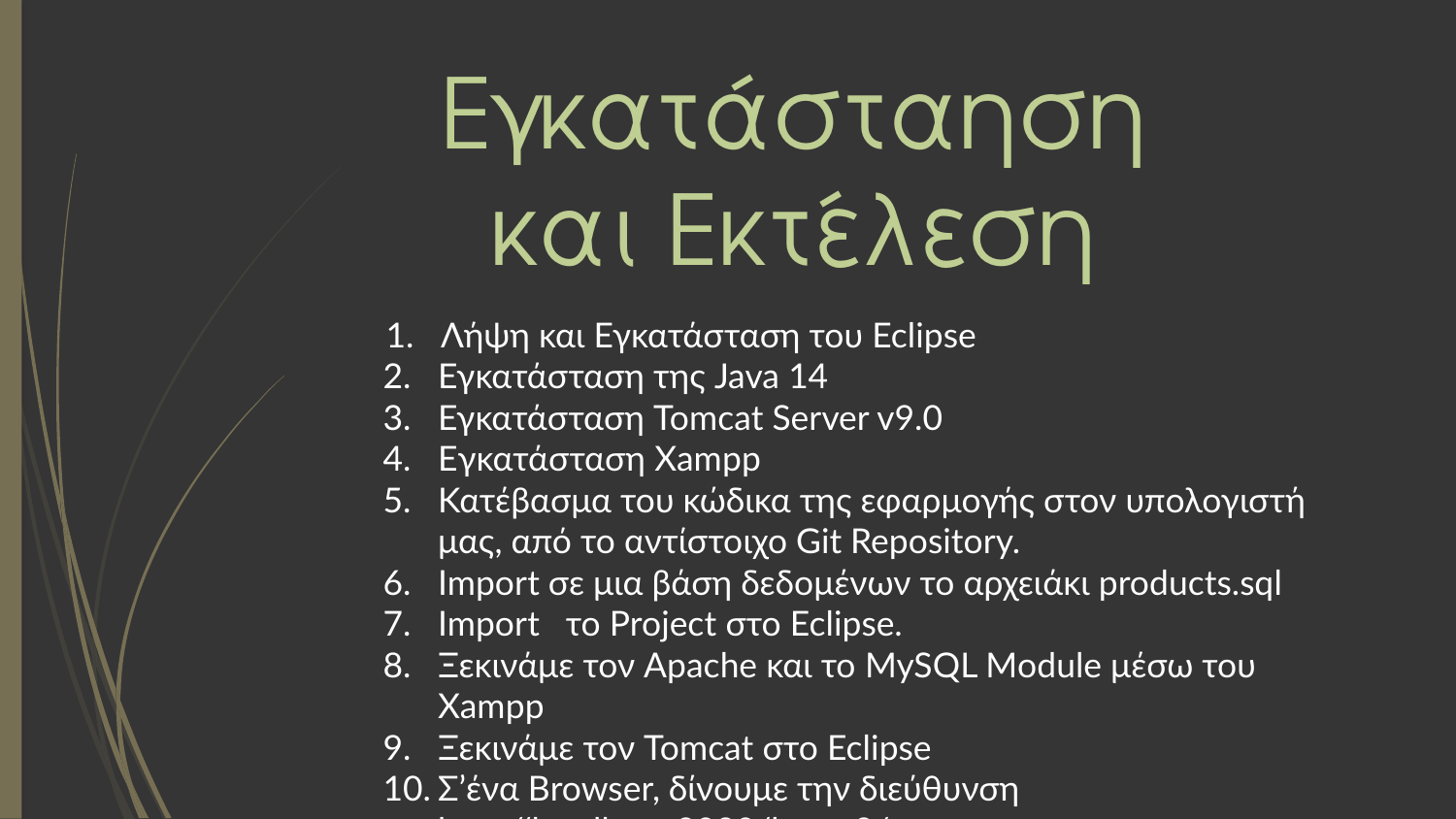

# Εγκατάσταηση και Εκτέλεση

Λήψη και Εγκατάσταση του Eclipse
Εγκατάσταση της Java 14
Εγκατάσταση Tomcat Server v9.0
Eγκατάσταση Xampp
Κατέβασμα του κώδικα της εφαρμογής στον υπολογιστή μας, από το αντίστοιχο Git Repository.
Import σε μια βάση δεδομένων το αρχειάκι products.sql
Import   το Project στο Eclipse.
Ξεκινάμε τον Apache και το MySQL Module μέσω του Xampp
Ξεκινάμε τον Tomcat στο Eclipse
Σ’ένα Browser, δίνουμε την διεύθυνση http://localhost:8080/kosto2/